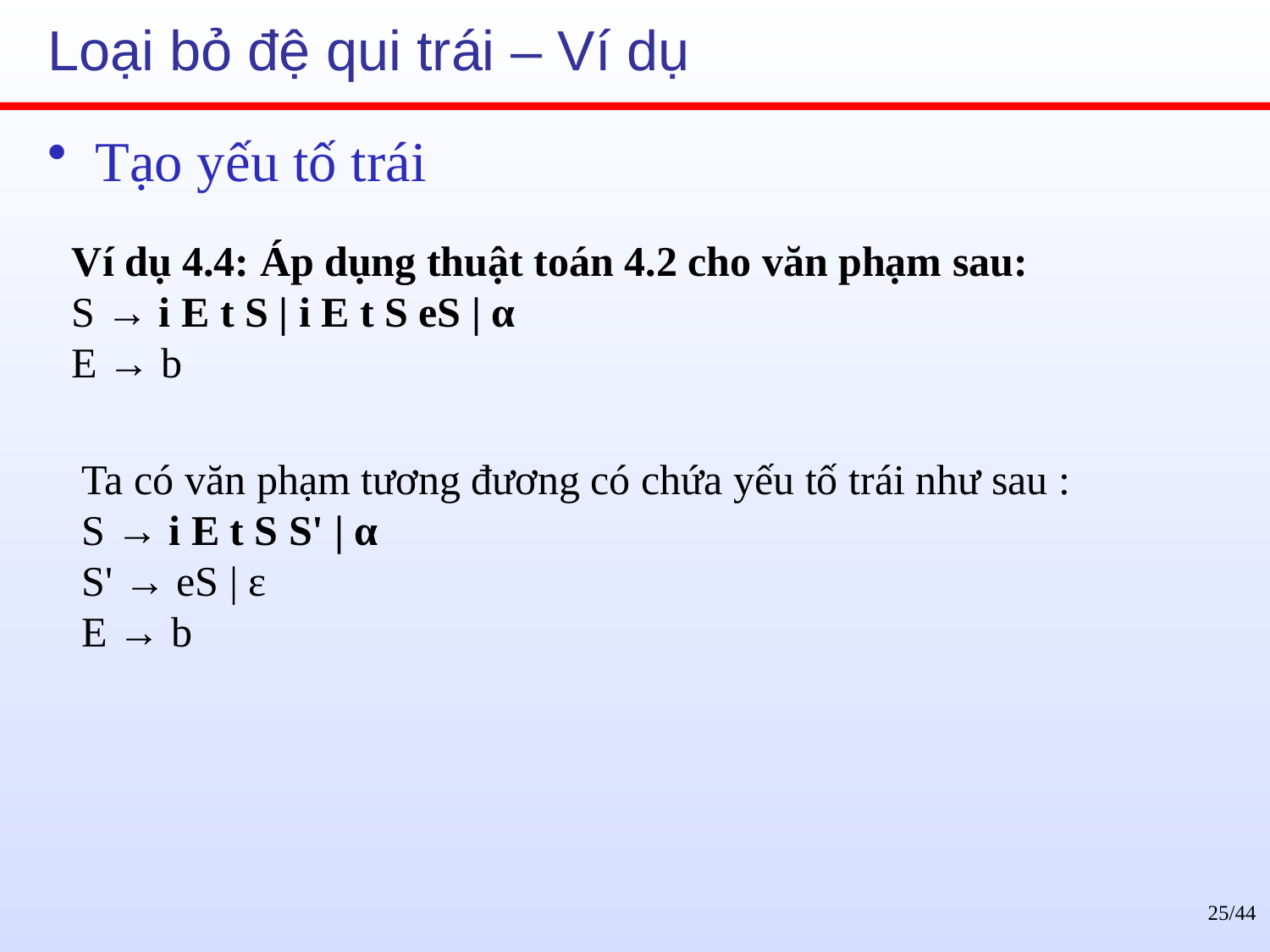

# Loại bỏ đệ qui trái – Ví dụ
Tạo yếu tố trái
Ví dụ 4.4: Áp dụng thuật toán 4.2 cho văn phạm sau:
S → i E t S | i E t S eS | α
E → b
Ta có văn phạm tương đương có chứa yếu tố trái như sau :
S → i E t S S' | α
S' → eS | ε
E → b